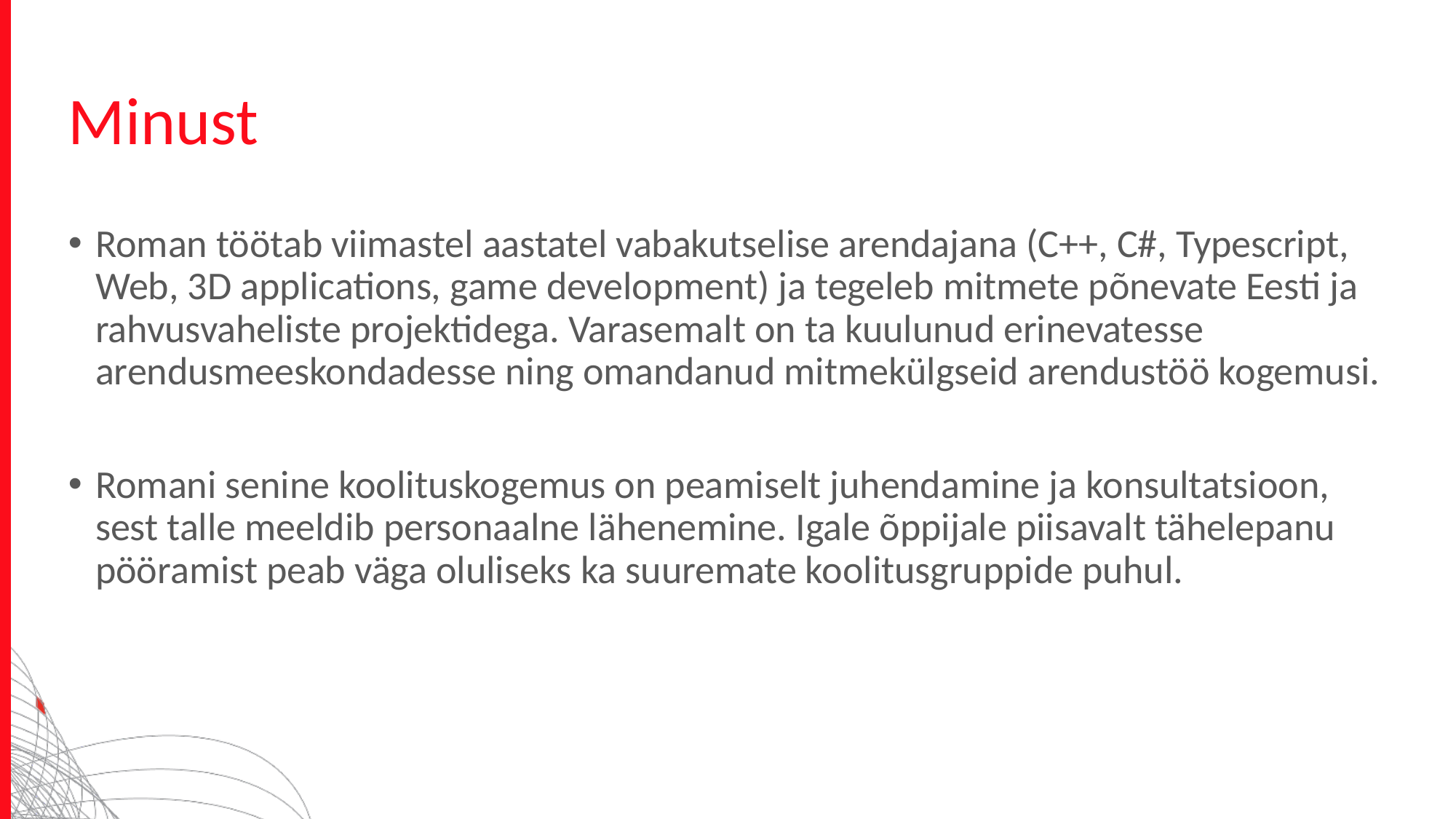

Minust
Roman töötab viimastel aastatel vabakutselise arendajana (C++, C#, Typescript, Web, 3D applications, game development) ja tegeleb mitmete põnevate Eesti ja rahvusvaheliste projektidega. Varasemalt on ta kuulunud erinevatesse arendusmeeskondadesse ning omandanud mitmekülgseid arendustöö kogemusi.

Romani senine koolituskogemus on peamiselt juhendamine ja konsultatsioon, sest talle meeldib personaalne lähenemine. Igale õppijale piisavalt tähelepanu pööramist peab väga oluliseks ka suuremate koolitusgruppide puhul.